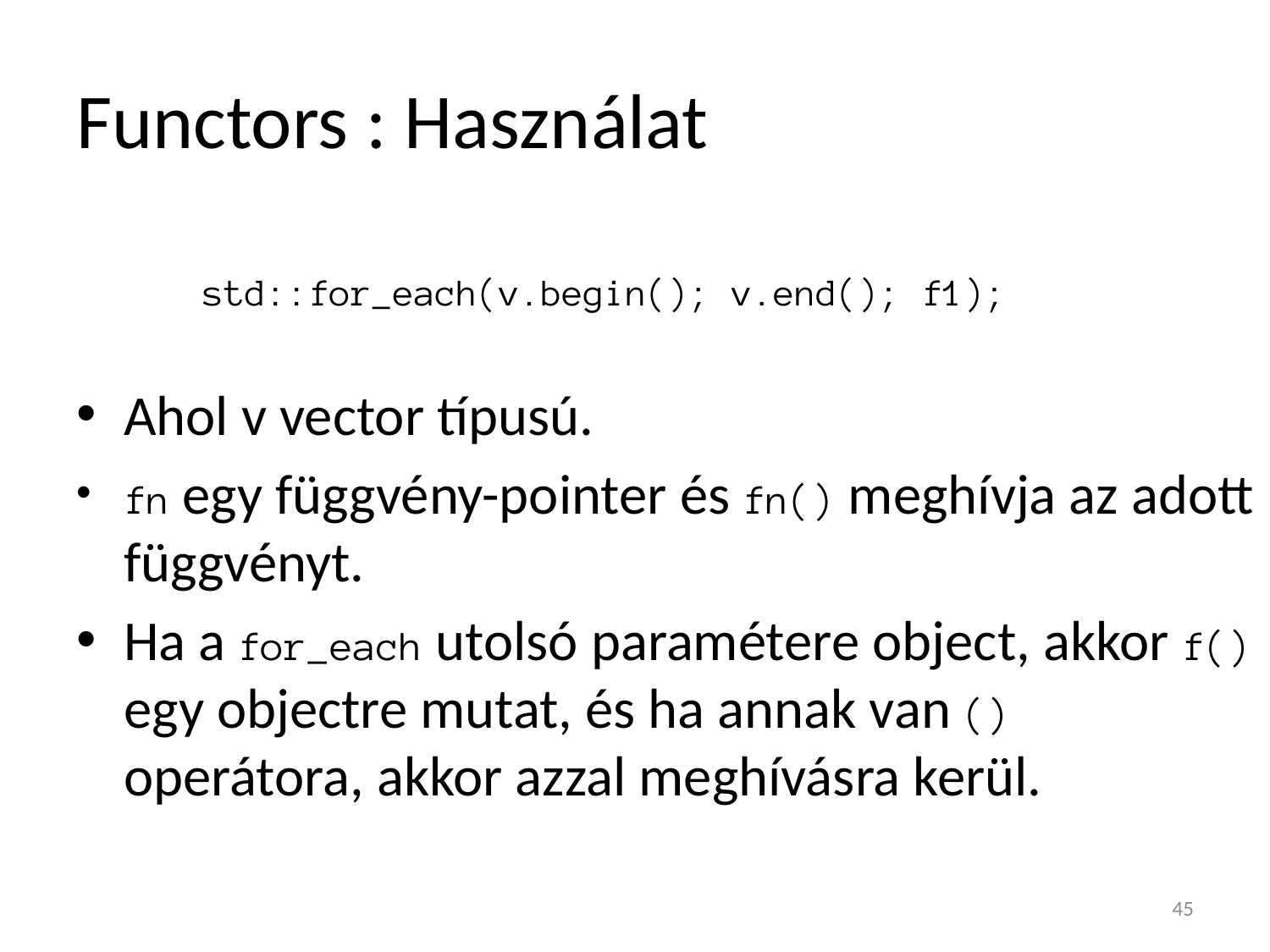

# Functors : Használat

	std::for_each(v.begin(); v.end(); f1);

Ahol v vector típusú.
fn egy függvény-pointer és fn() meghívja az adott függvényt.
Ha a for_each utolsó paramétere object, akkor f() egy objectre mutat, és ha annak van () operátora, akkor azzal meghívásra kerül.
45